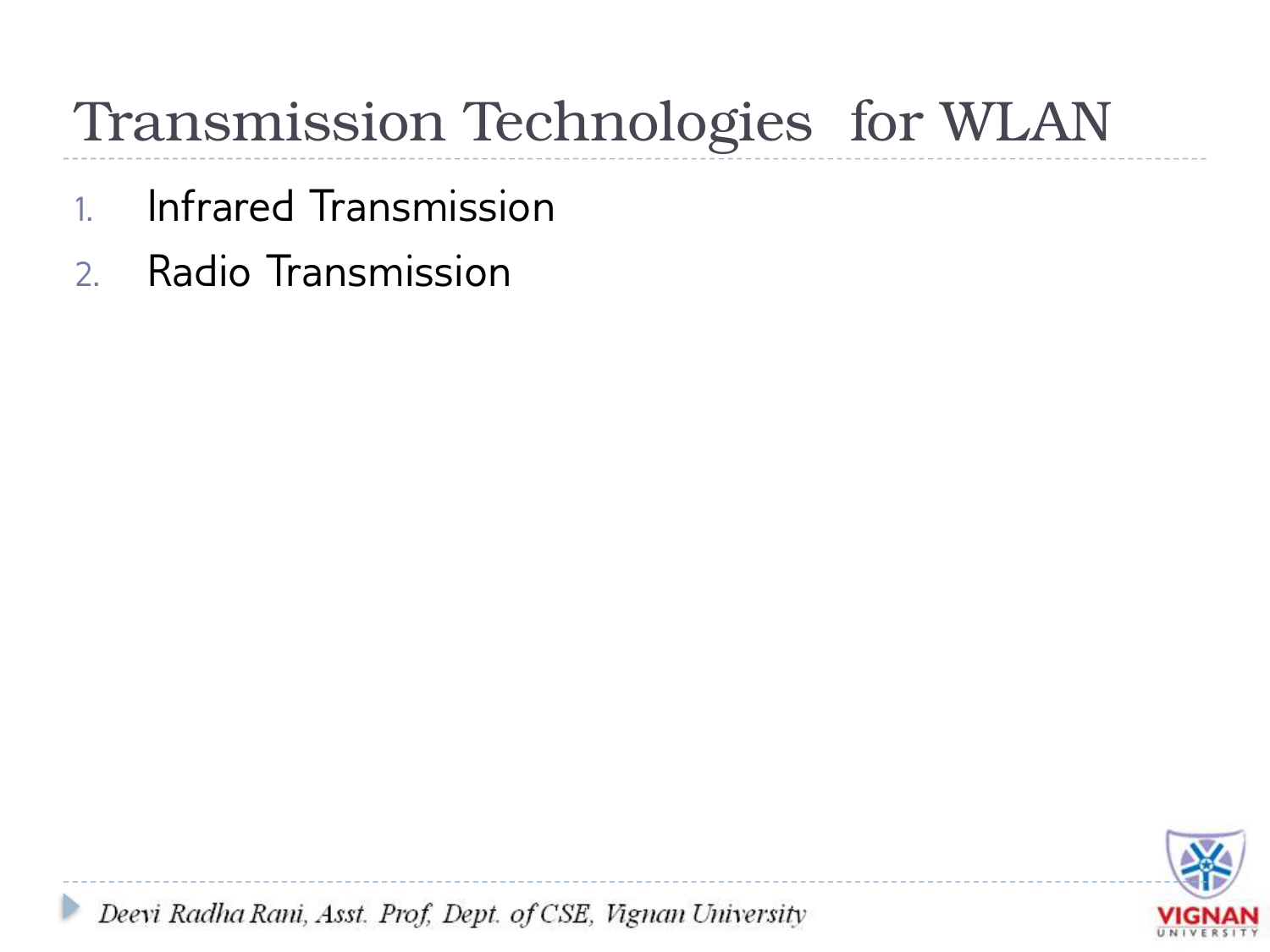

# Transmission Technologies  for WLAN
Infrared Transmission
Radio Transmission